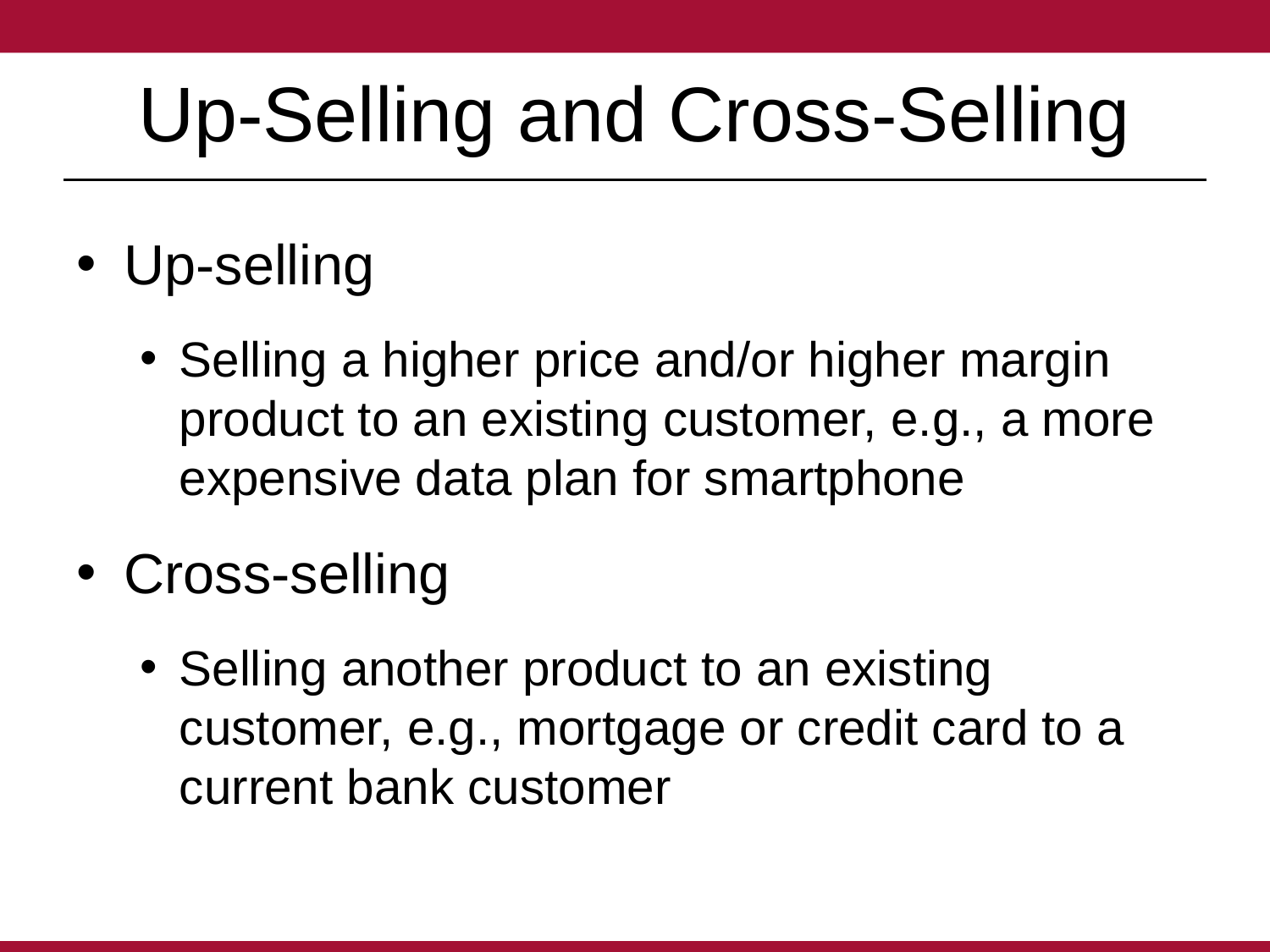

# Up-Selling and Cross-Selling
Up-selling
Selling a higher price and/or higher margin product to an existing customer, e.g., a more expensive data plan for smartphone
Cross-selling
Selling another product to an existing customer, e.g., mortgage or credit card to a current bank customer